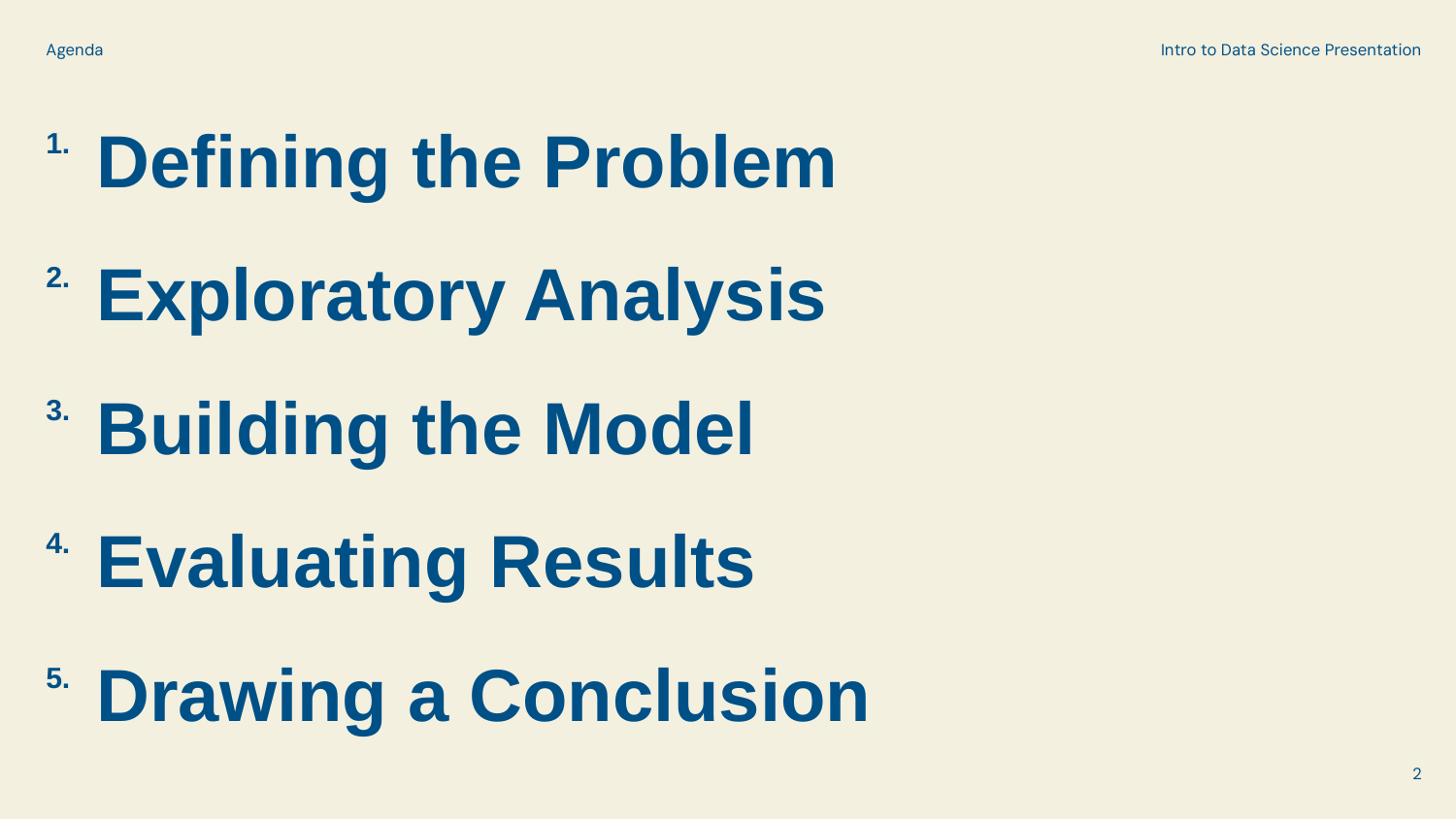

Agenda
Intro to Data Science Presentation
1.
Defining the Problem
2.
Exploratory Analysis
3.
Building the Model
4.
Evaluating Results
5.
Drawing a Conclusion
2